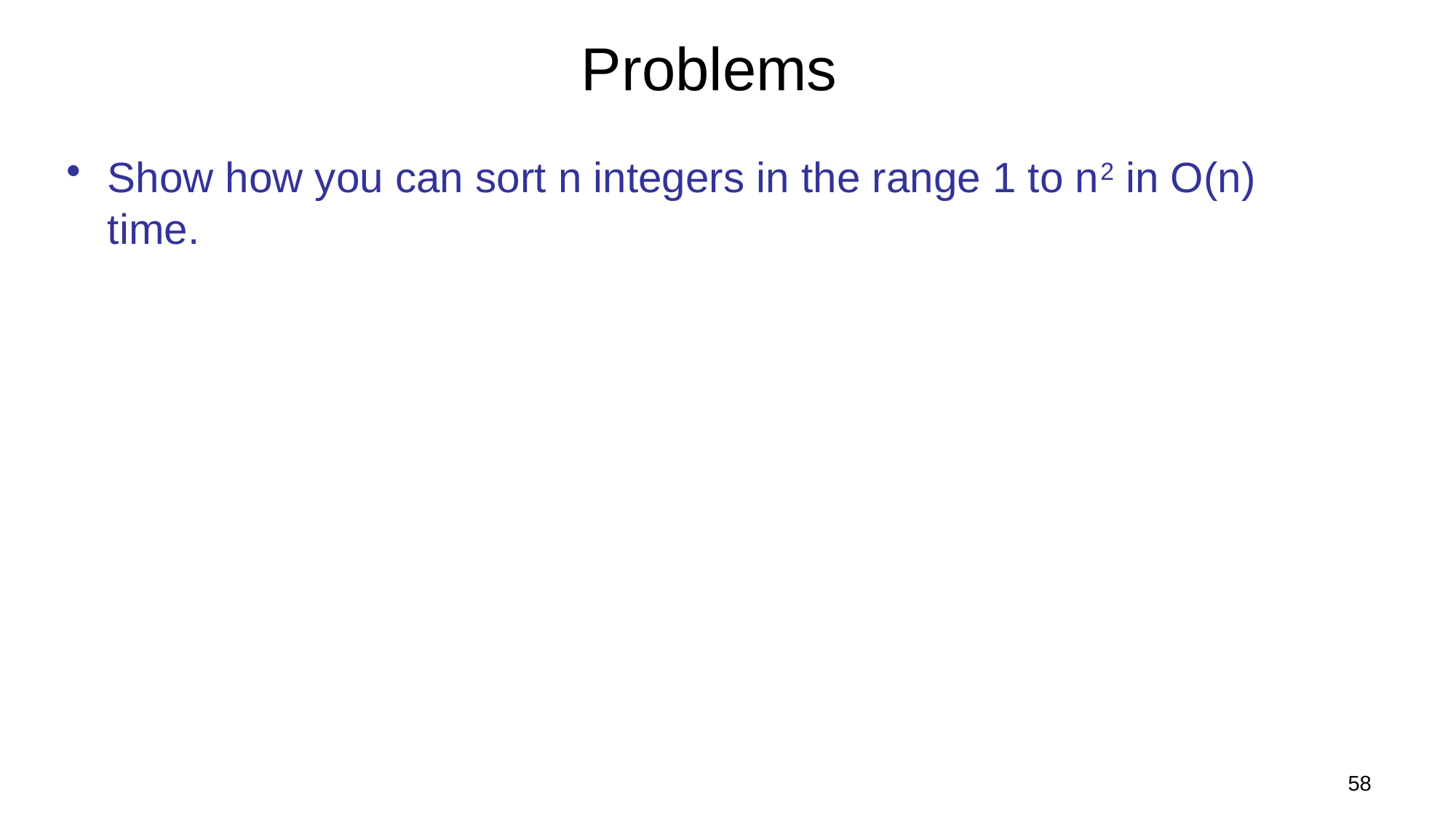

# Problems
Show how you can sort n integers in the range 1 to n2 in O(n) time.
58